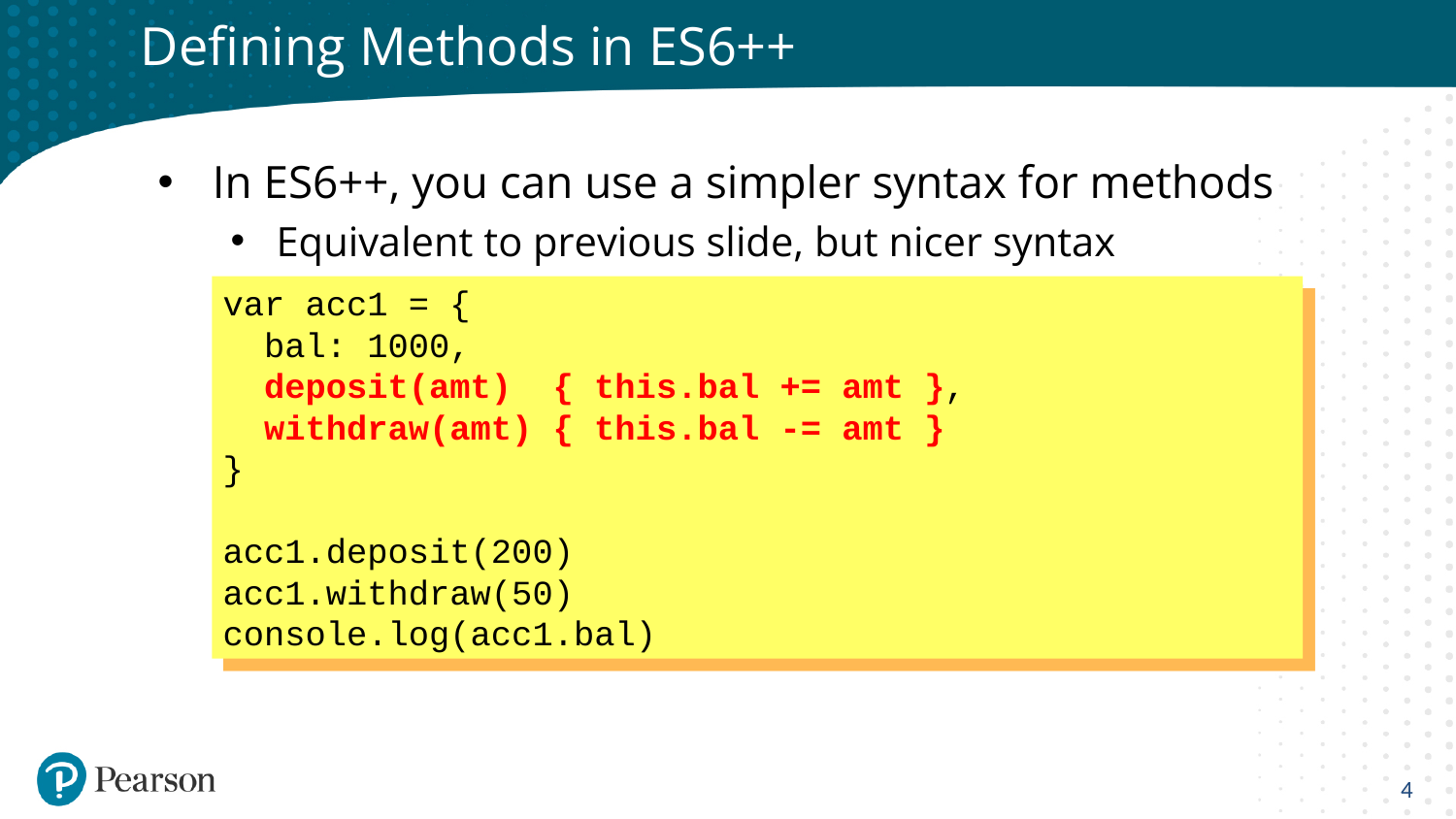

# Defining Methods in ES6++
In ES6++, you can use a simpler syntax for methods
Equivalent to previous slide, but nicer syntax
var acc1 = {
  bal: 1000,
  deposit(amt)  { this.bal += amt },
  withdraw(amt) { this.bal -= amt }
}

acc1.deposit(200)
acc1.withdraw(50)
console.log(acc1.bal)
4